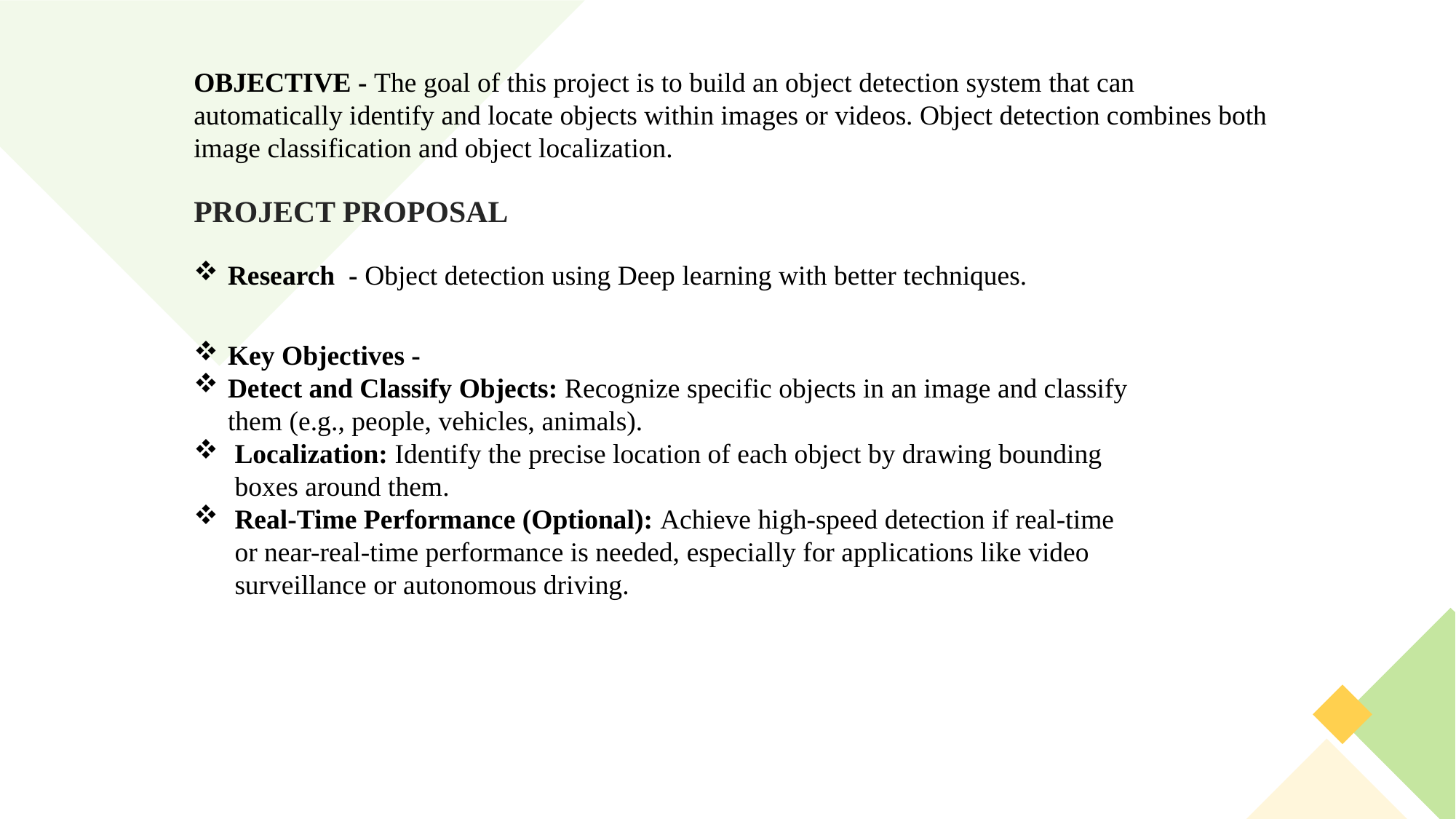

OBJECTIVE - The goal of this project is to build an object detection system that can automatically identify and locate objects within images or videos. Object detection combines both image classification and object localization.
PROJECT PROPOSAL
Research  - Object detection using Deep learning with better techniques.
Key Objectives -
Detect and Classify Objects: Recognize specific objects in an image and classify them (e.g., people, vehicles, animals).
Localization: Identify the precise location of each object by drawing bounding boxes around them.
Real-Time Performance (Optional): Achieve high-speed detection if real-time or near-real-time performance is needed, especially for applications like video surveillance or autonomous driving.